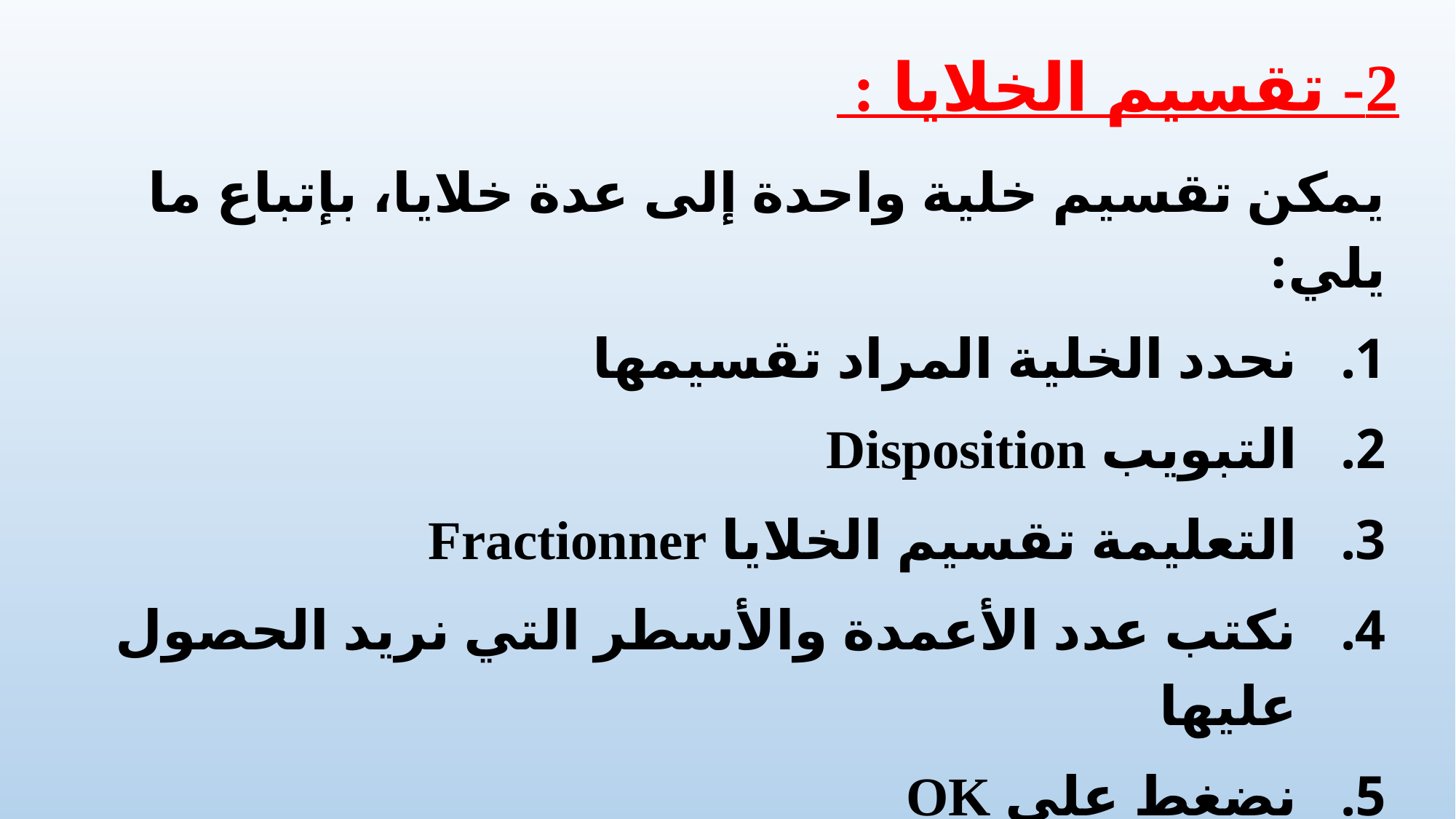

2- تقسيم الخلايا :
يمكن تقسيم خلية واحدة إلى عدة خلايا، بإتباع ما يلي:
نحدد الخلية المراد تقسيمها
التبويب Disposition
التعليمة تقسيم الخلايا Fractionner
نكتب عدد الأعمدة والأسطر التي نريد الحصول عليها
نضغط على OK